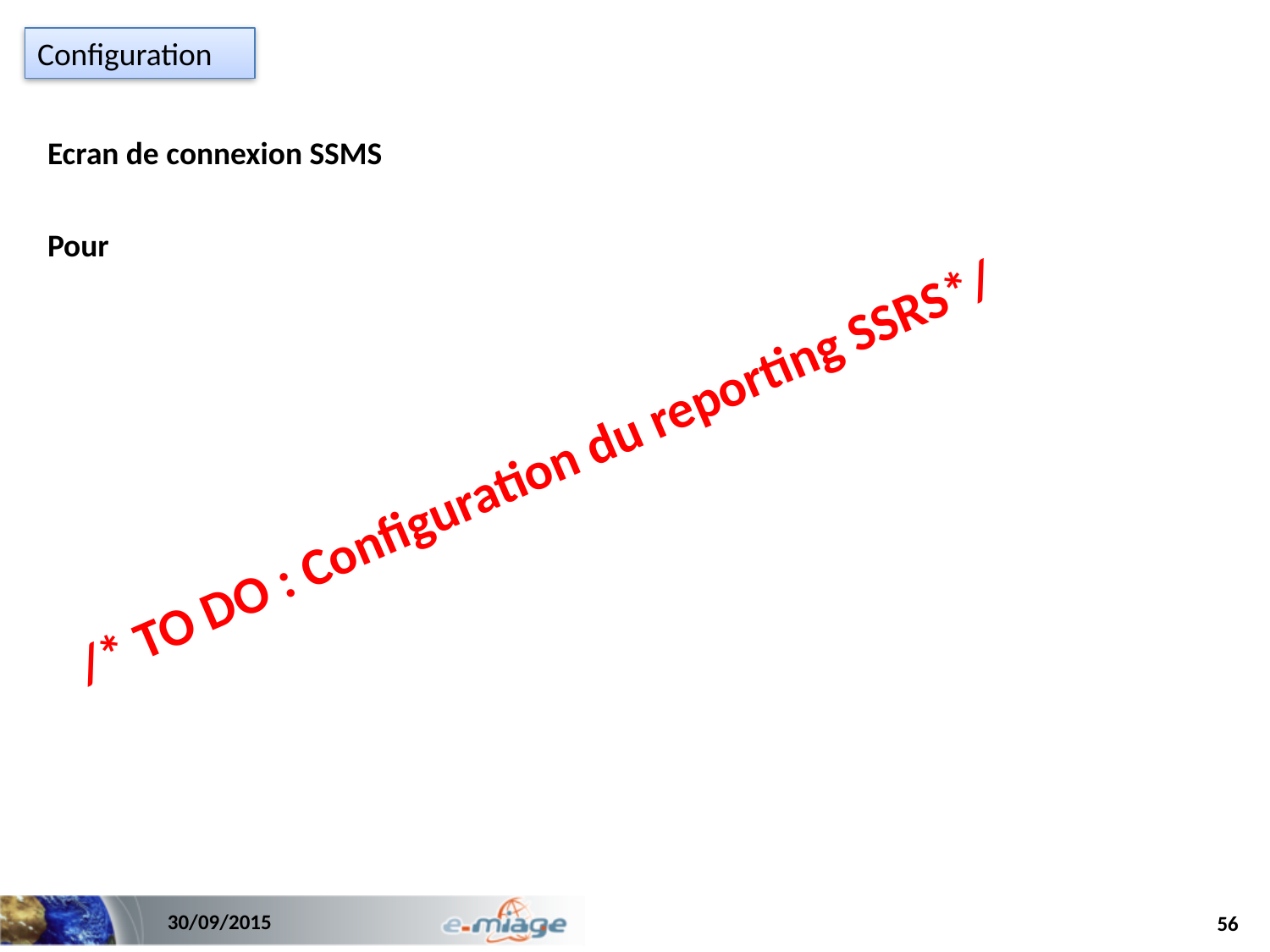

Configuration
Ecran de connexion SSMS

Pour
/* TO DO : Configuration du reporting SSRS*/